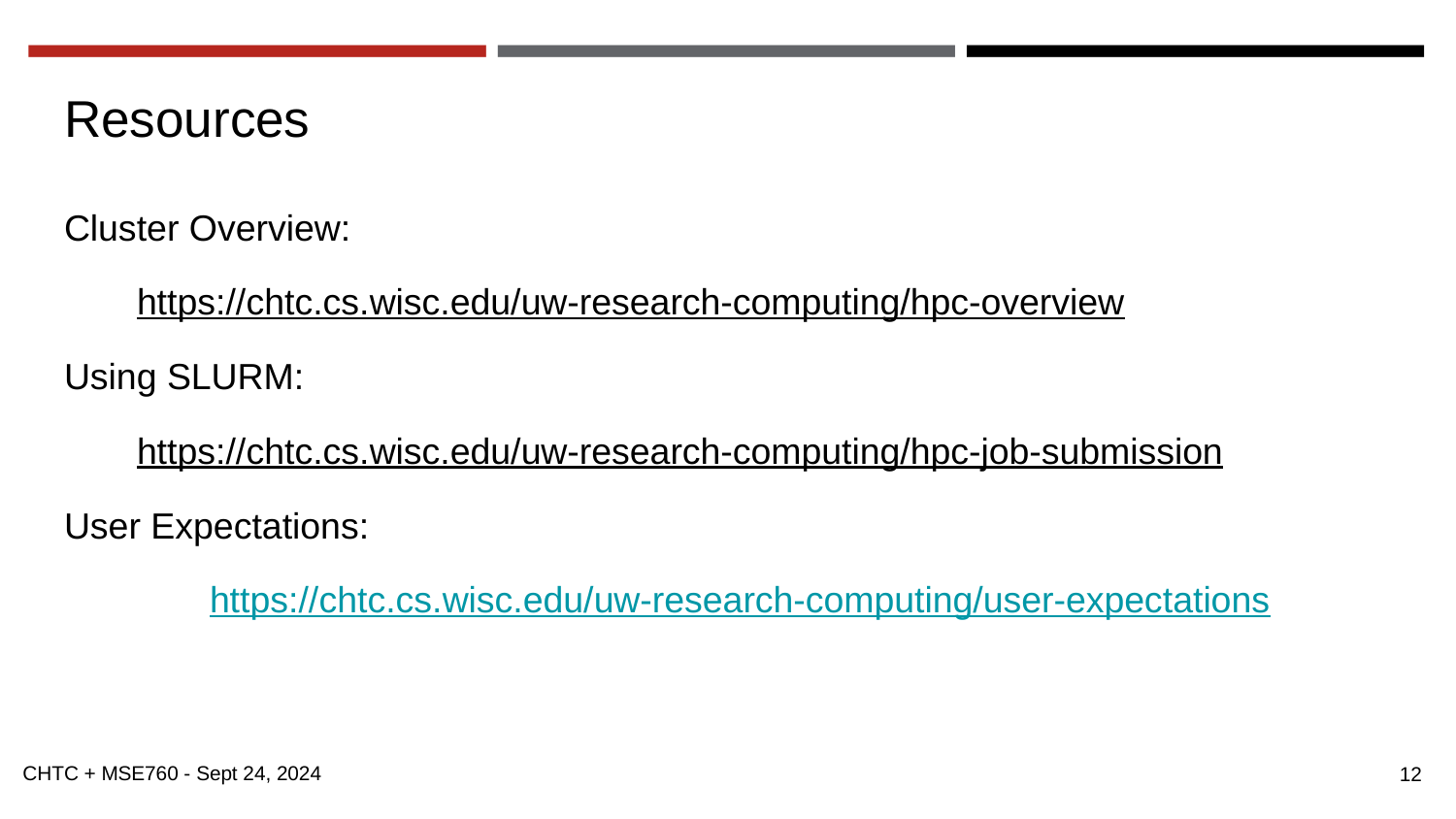

# Resources
Cluster Overview:
https://chtc.cs.wisc.edu/uw-research-computing/hpc-overview
Using SLURM:
https://chtc.cs.wisc.edu/uw-research-computing/hpc-job-submission
User Expectations:
	https://chtc.cs.wisc.edu/uw-research-computing/user-expectations
12